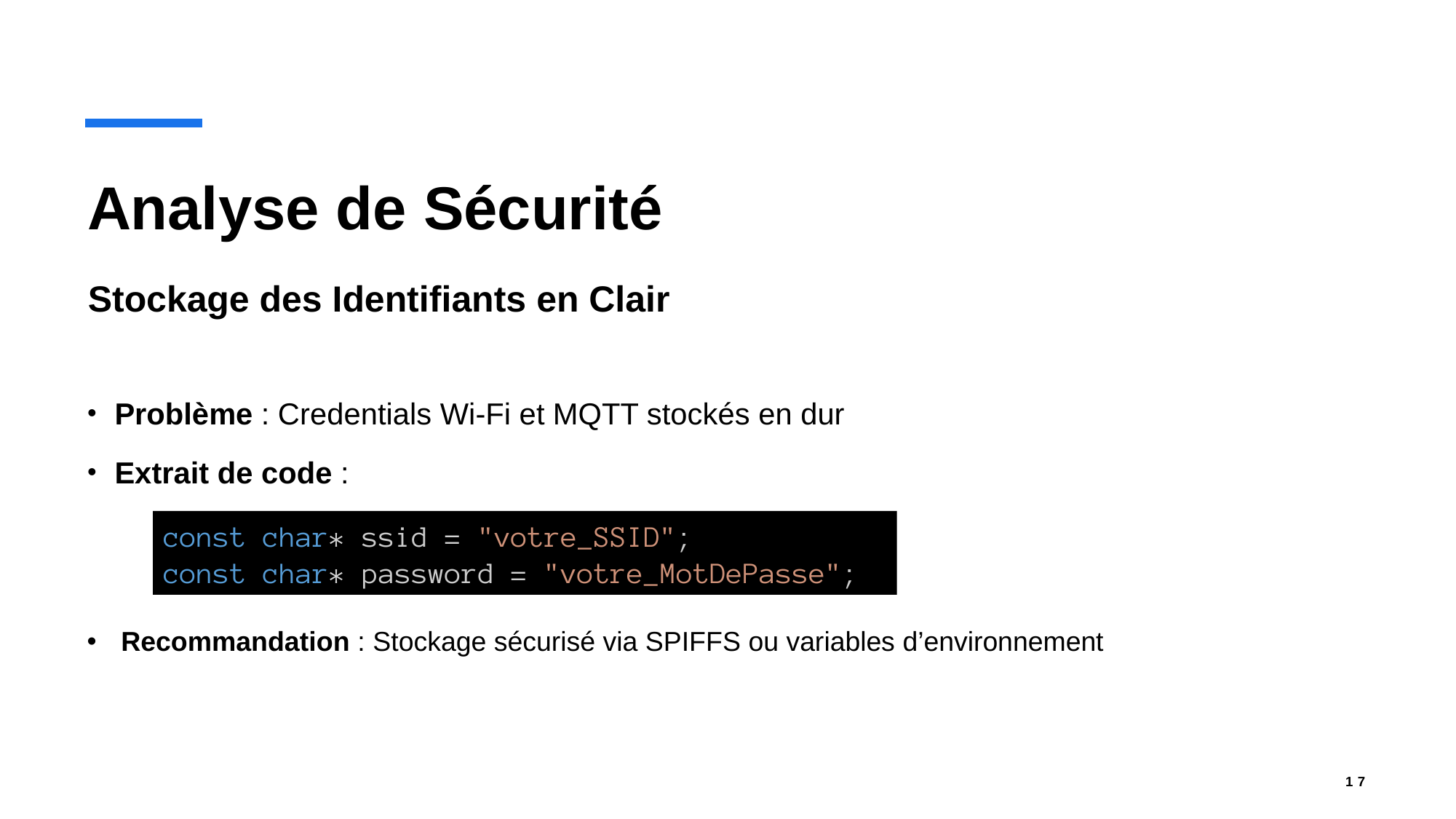

# Analyse de Sécurité

Stockage des Identifiants en Clair
Problème : Credentials Wi-Fi et MQTT stockés en dur
Extrait de code :

const char* ssid = "votre_SSID";
const char* password = "votre_MotDePasse";
Recommandation : Stockage sécurisé via SPIFFS ou variables d’environnement

17